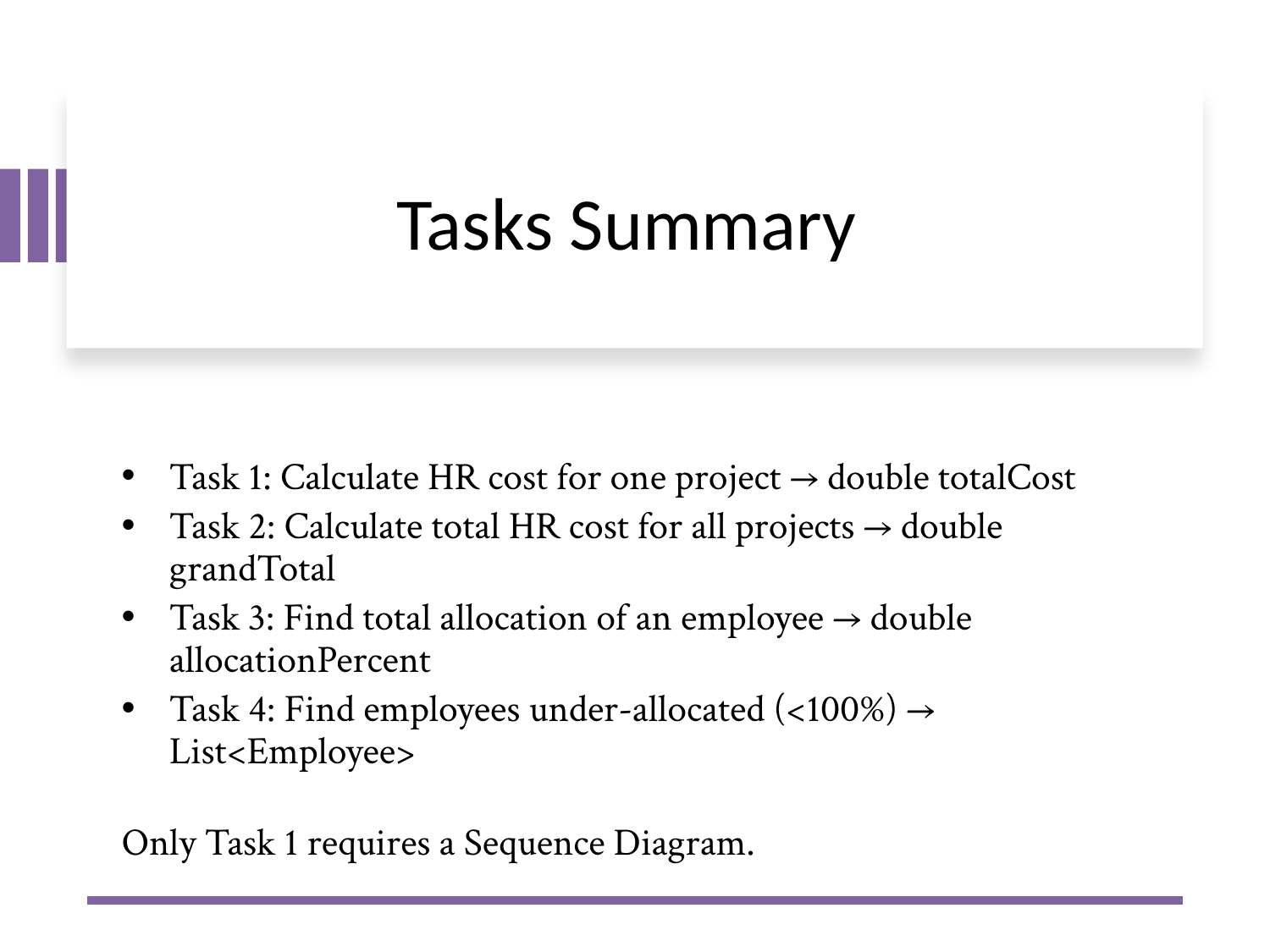

# Tasks Summary

Task 1: Calculate HR cost for one project → double totalCost
Task 2: Calculate total HR cost for all projects → double grandTotal
Task 3: Find total allocation of an employee → double allocationPercent
Task 4: Find employees under-allocated (<100%) → List<Employee>
Only Task 1 requires a Sequence Diagram.